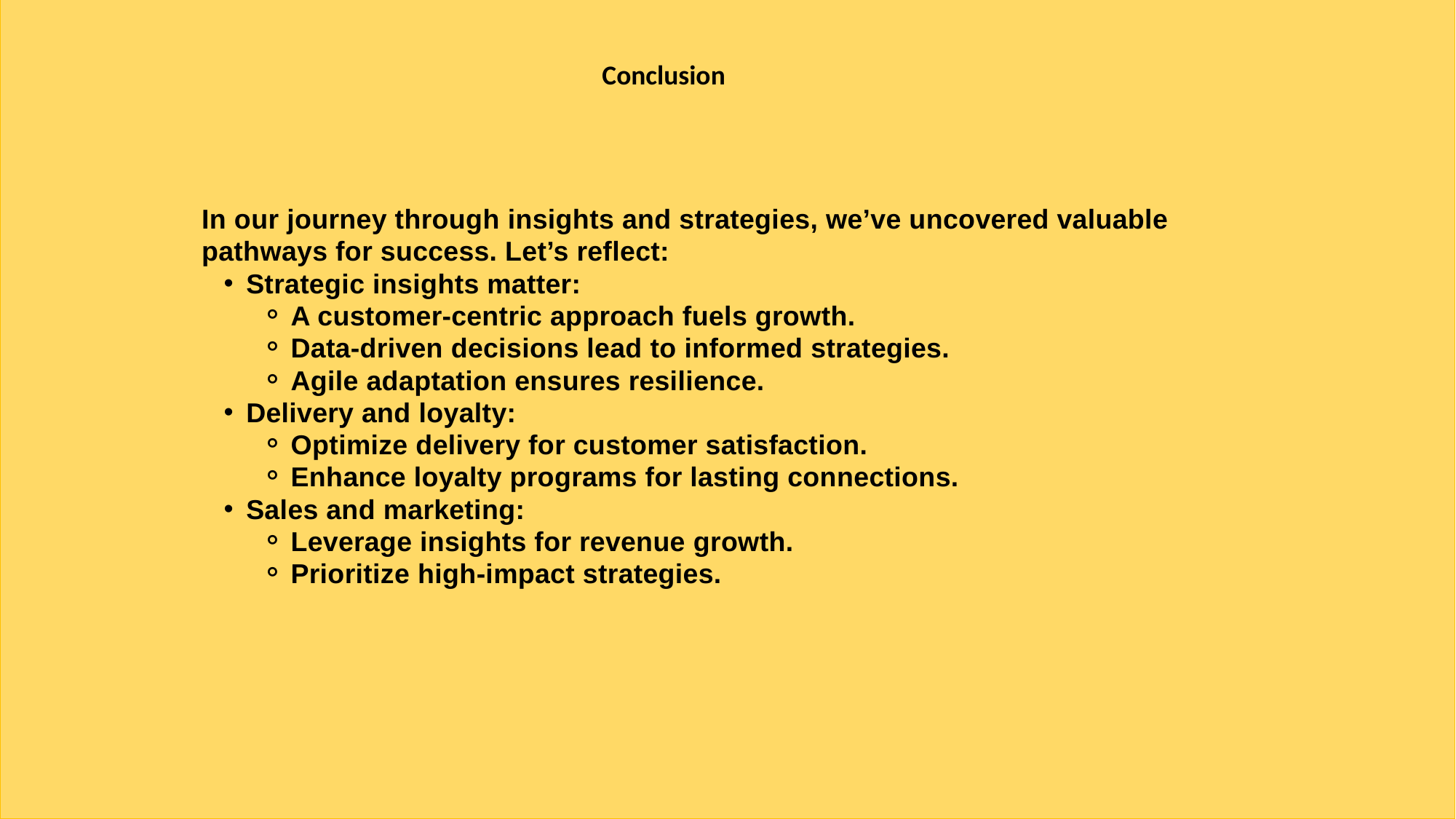

Conclusion
In our journey through insights and strategies, we’ve uncovered valuable pathways for success. Let’s reflect:
Strategic insights matter:
A customer-centric approach fuels growth.
Data-driven decisions lead to informed strategies.
Agile adaptation ensures resilience.
Delivery and loyalty:
Optimize delivery for customer satisfaction.
Enhance loyalty programs for lasting connections.
Sales and marketing:
Leverage insights for revenue growth.
Prioritize high-impact strategies.